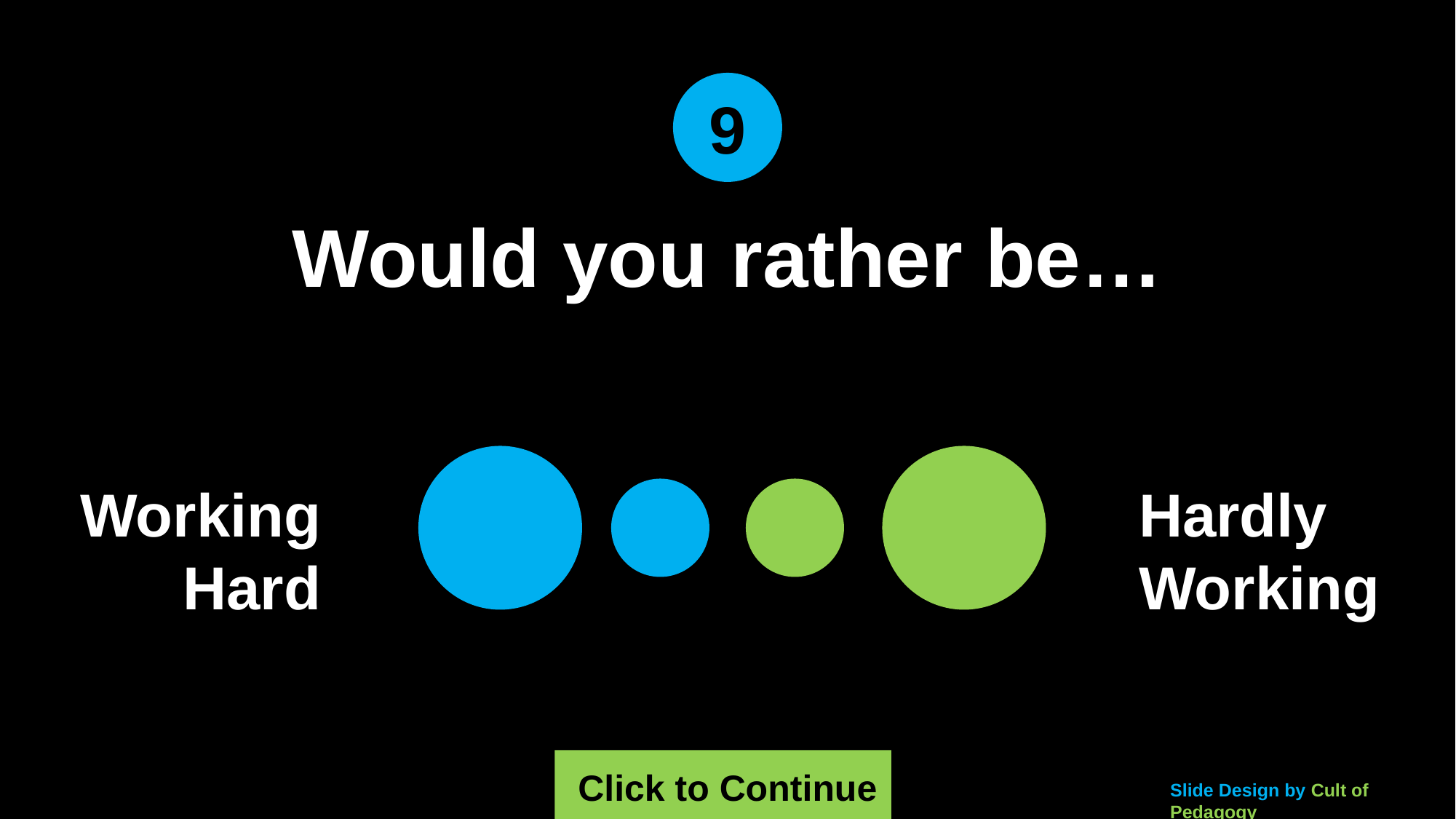

9
Would you rather be…

Working Hard
Hardly Working

Click to Continue